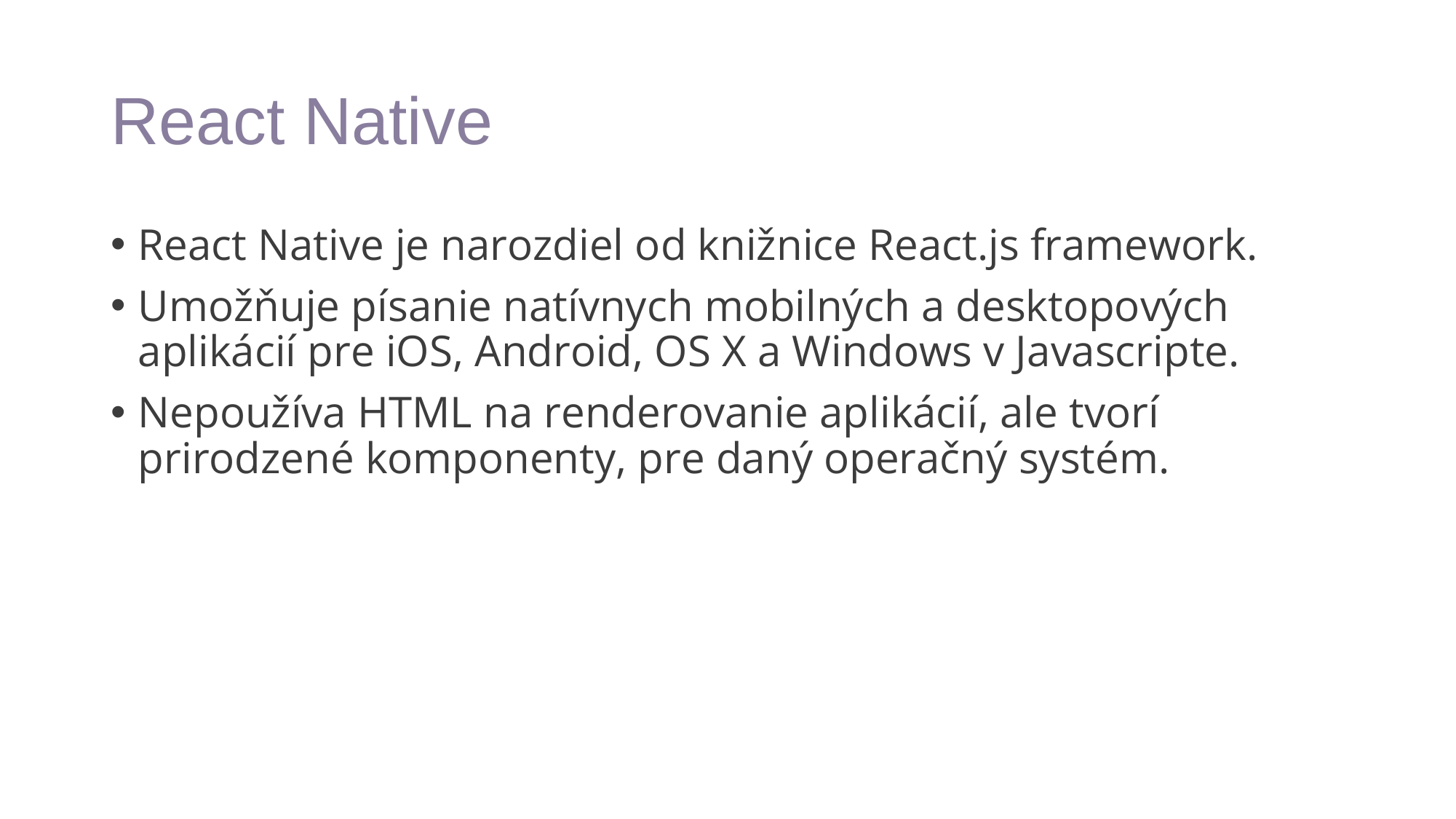

# React Native
React Native je narozdiel od knižnice React.js framework.
Umožňuje písanie natívnych mobilných a desktopových aplikácií pre iOS, Android, OS X a Windows v Javascripte.
Nepoužíva HTML na renderovanie aplikácií, ale tvorí prirodzené komponenty, pre daný operačný systém.